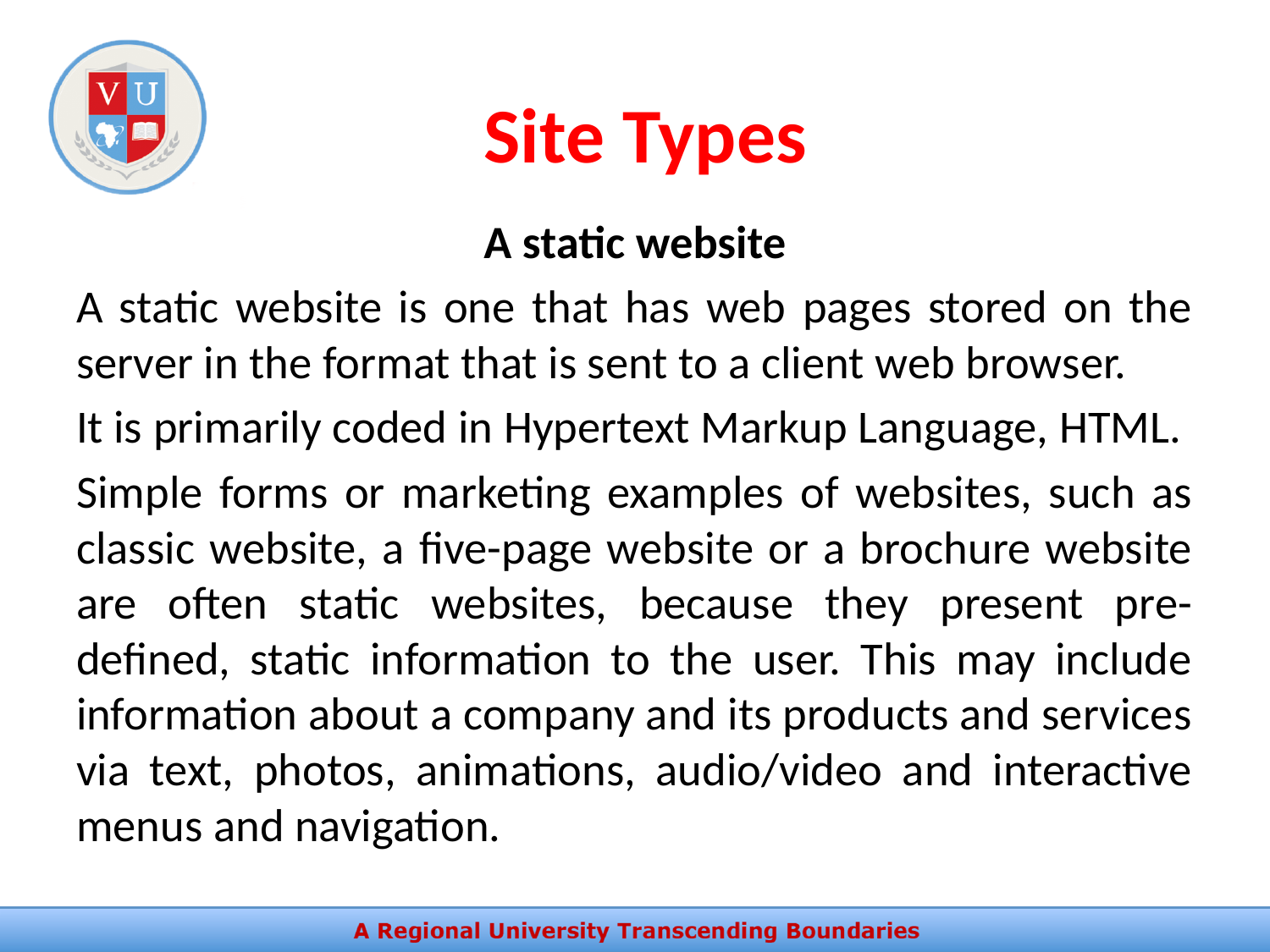

# Site Types
A static website
A static website is one that has web pages stored on the server in the format that is sent to a client web browser.
It is primarily coded in Hypertext Markup Language, HTML.
Simple forms or marketing examples of websites, such as classic website, a five-page website or a brochure website are often static websites, because they present pre-defined, static information to the user. This may include information about a company and its products and services via text, photos, animations, audio/video and interactive menus and navigation.